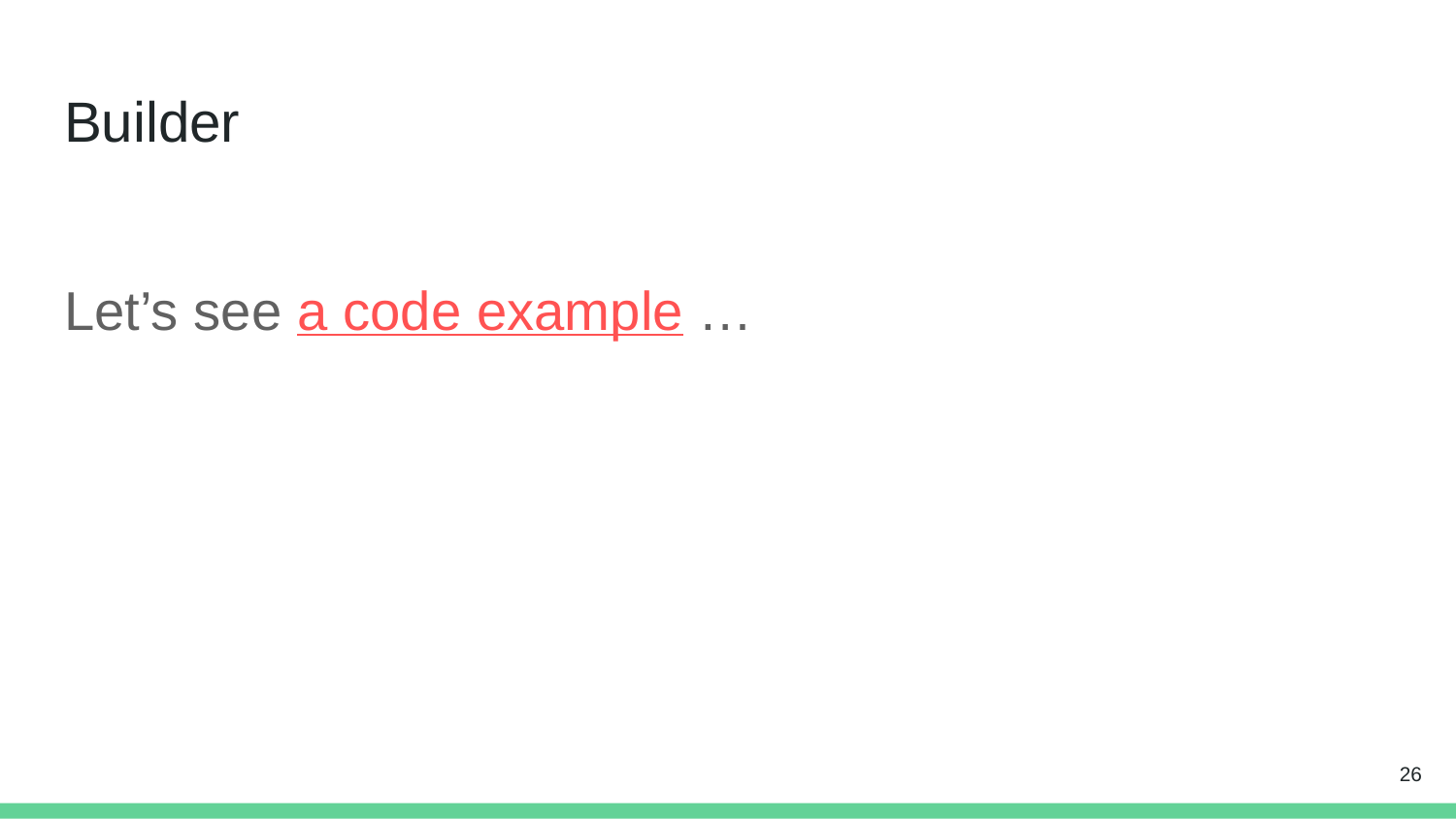

# Builder

Let’s see a code example …
26